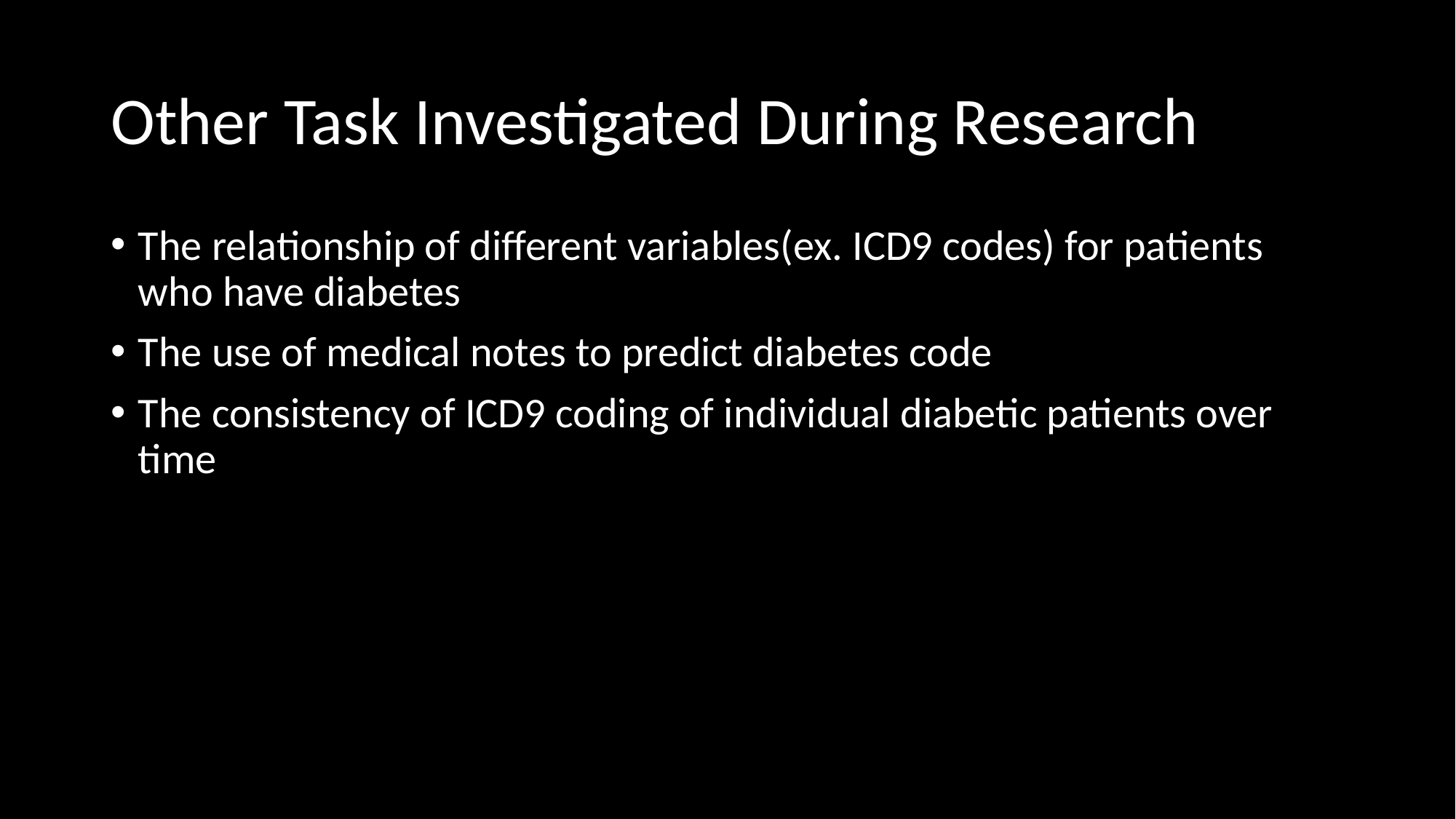

# Other Task Investigated During Research
The relationship of different variables(ex. ICD9 codes) for patients who have diabetes
The use of medical notes to predict diabetes code
The consistency of ICD9 coding of individual diabetic patients over time